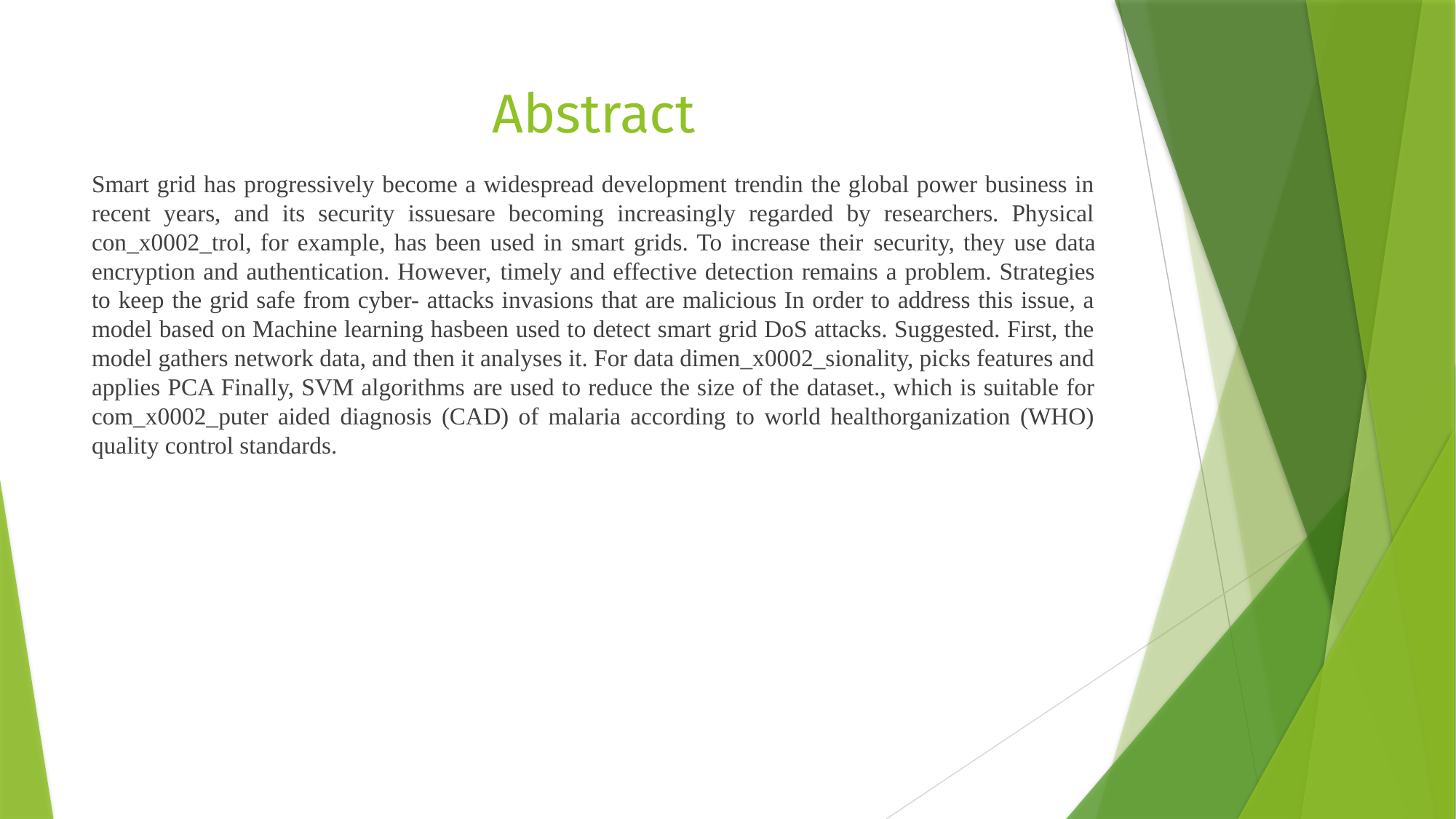

# Abstract
Smart grid has progressively become a widespread development trendin the global power business in recent years, and its security issuesare becoming increasingly regarded by researchers. Physical con_x0002_trol, for example, has been used in smart grids. To increase their security, they use data encryption and authentication. However, timely and effective detection remains a problem. Strategies to keep the grid safe from cyber- attacks invasions that are malicious In order to address this issue, a model based on Machine learning hasbeen used to detect smart grid DoS attacks. Suggested. First, the model gathers network data, and then it analyses it. For data dimen_x0002_sionality, picks features and applies PCA Finally, SVM algorithms are used to reduce the size of the dataset., which is suitable for com_x0002_puter aided diagnosis (CAD) of malaria according to world healthorganization (WHO) quality control standards.